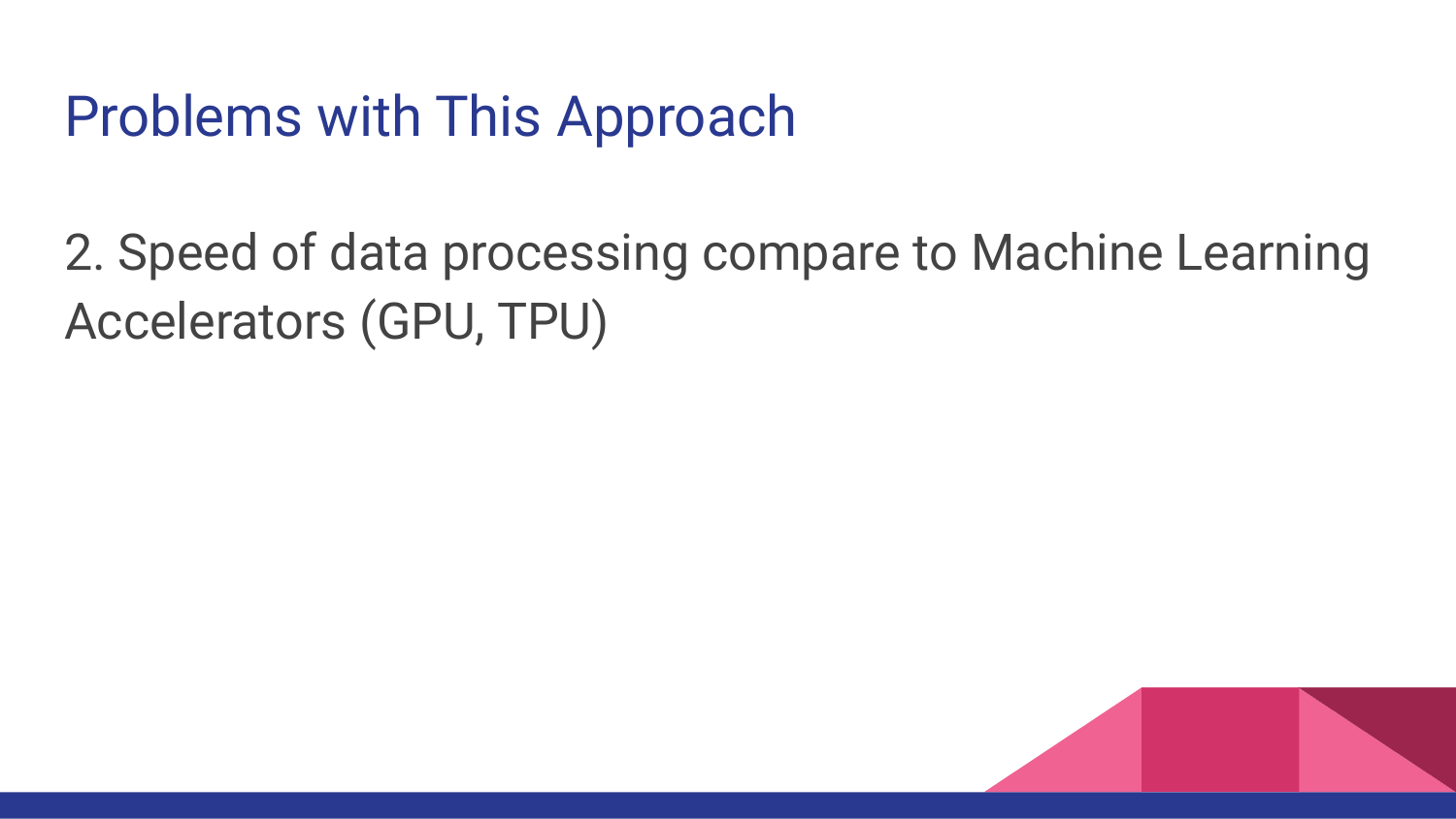

# Problems with This Approach

2. Speed of data processing compare to Machine Learning Accelerators (GPU, TPU)